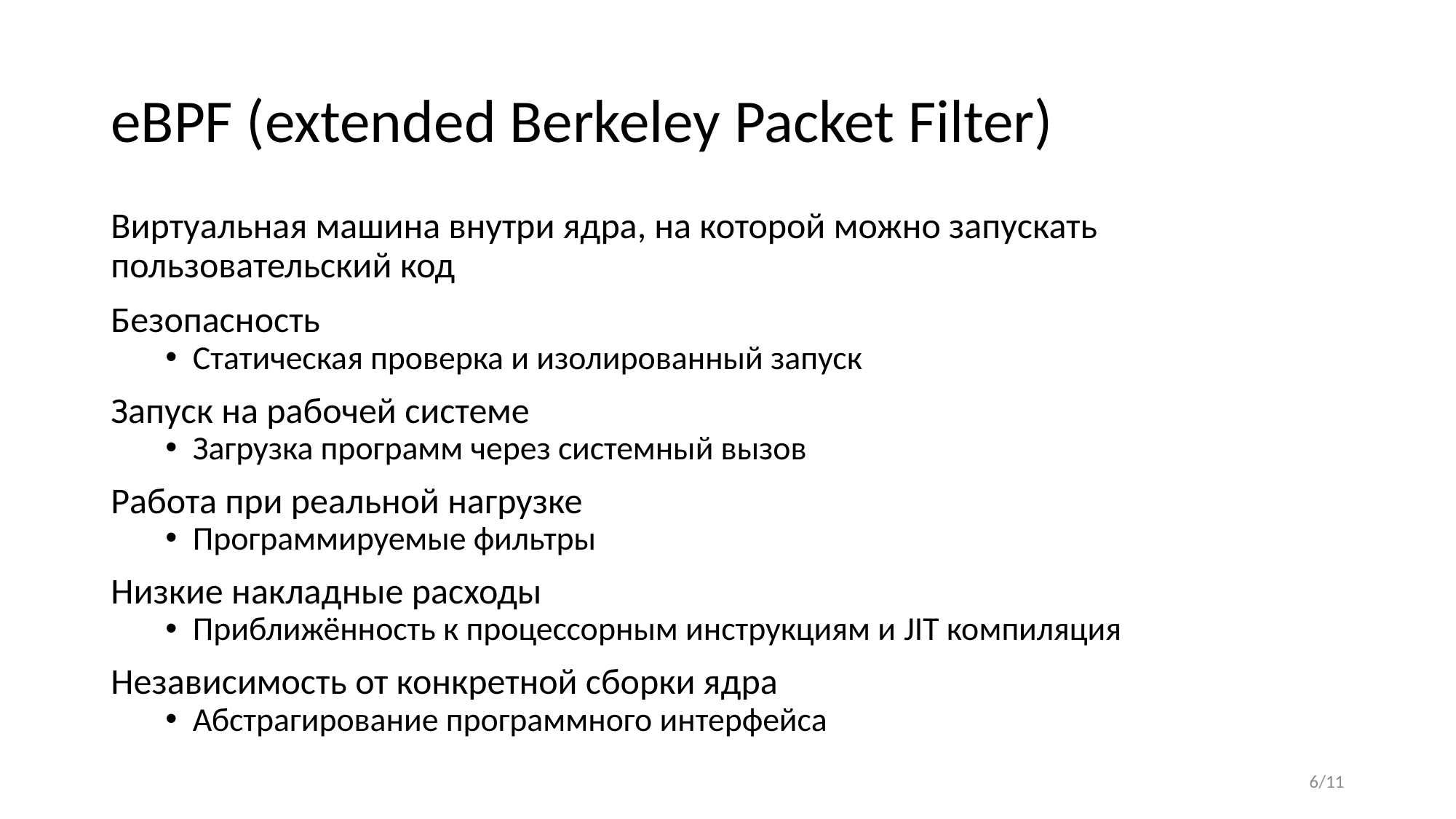

# eBPF (extended Berkeley Packet Filter)
Виртуальная машина внутри ядра, на которой можно запускать пользовательский код
Безопасность
Статическая проверка и изолированный запуск
Запуск на рабочей системе
Загрузка программ через системный вызов
Работа при реальной нагрузке
Программируемые фильтры
Низкие накладные расходы
Приближённость к процессорным инструкциям и JIT компиляция
Независимость от конкретной сборки ядра
Абстрагирование программного интерфейса
6/11